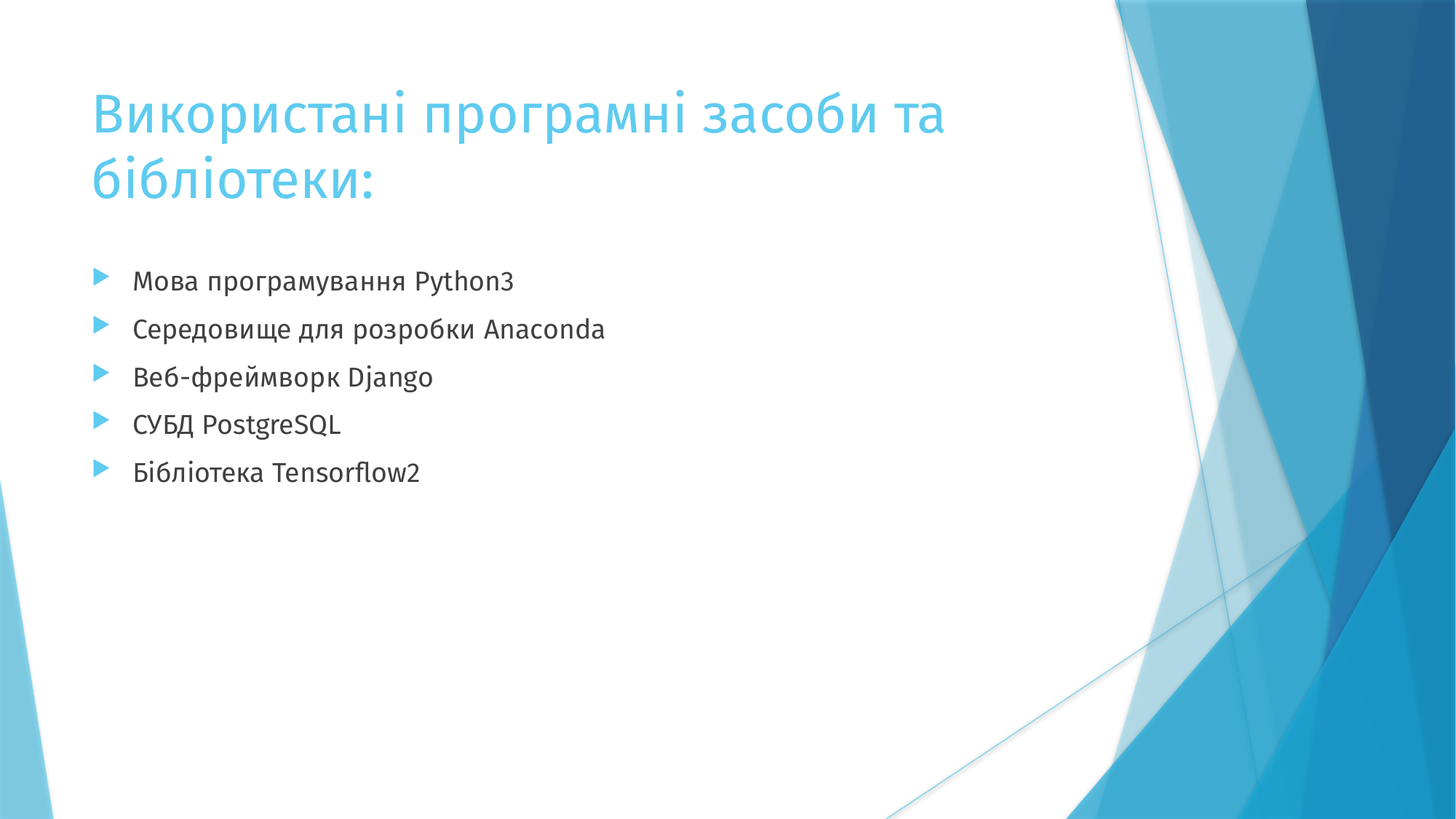

Використані програмні засоби та бібліотеки:
Мова програмування Python3
Середовище для розробки Anaconda
Веб-фреймворк Django
СУБД PostgreSQL
Бібліотека Tensorflow2